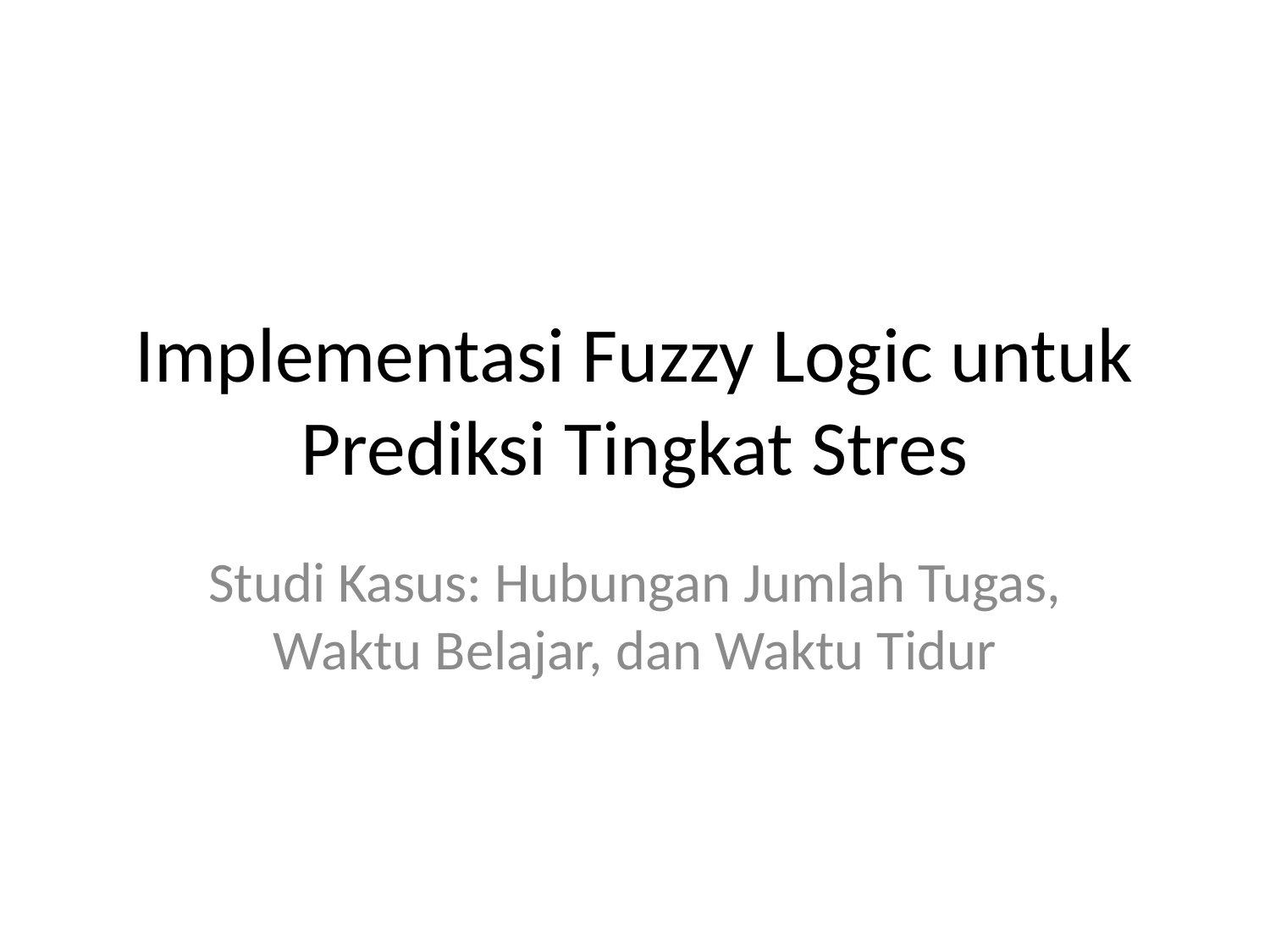

# Implementasi Fuzzy Logic untuk Prediksi Tingkat Stres
Studi Kasus: Hubungan Jumlah Tugas, Waktu Belajar, dan Waktu Tidur